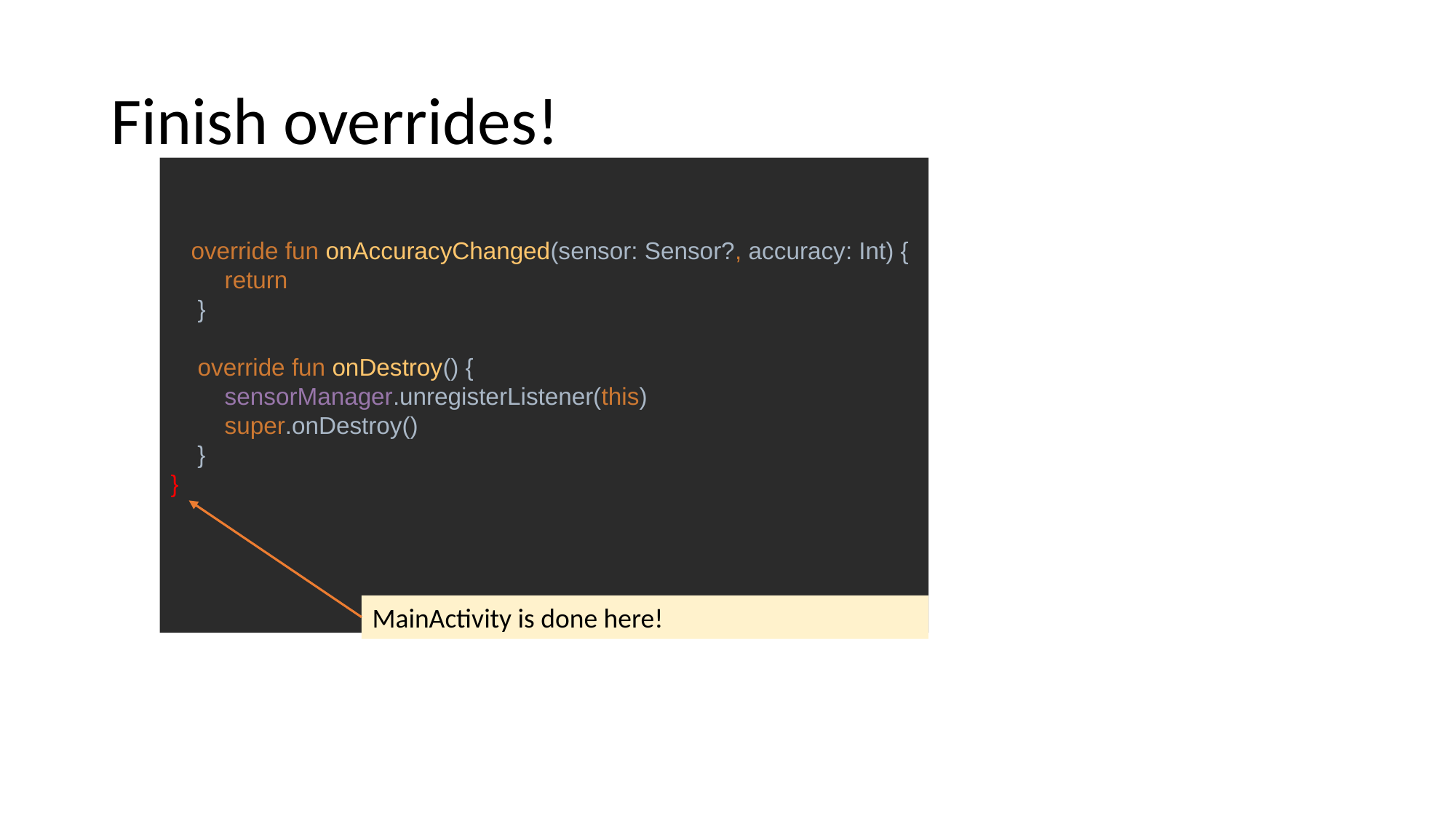

# Finish overrides!
   override fun onAccuracyChanged(sensor: Sensor?, accuracy: Int) {
        return
    }
    override fun onDestroy() {
        sensorManager.unregisterListener(this)
        super.onDestroy()
    }
}
MainActivity is done here!